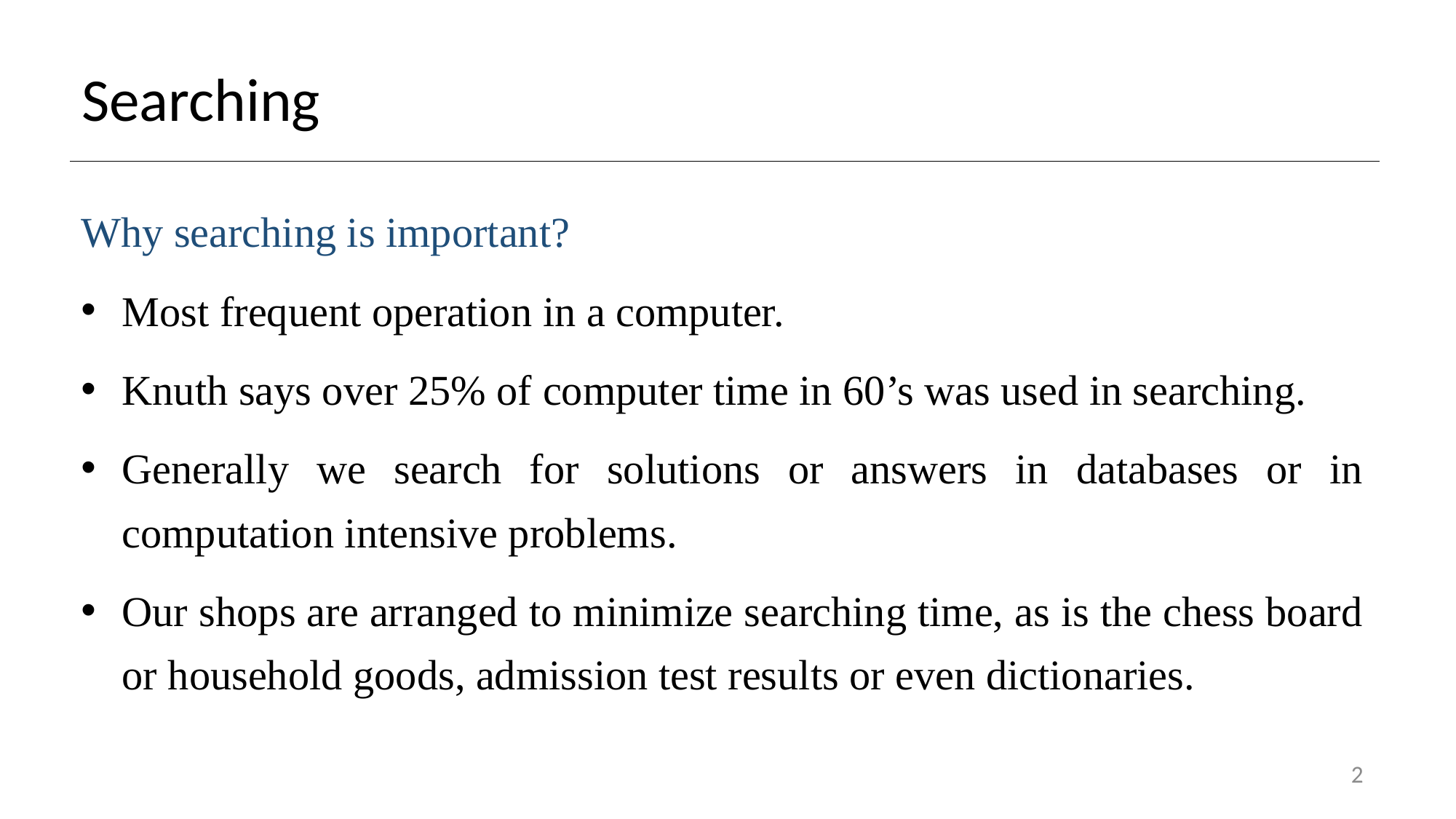

# Searching
Why searching is important?
Most frequent operation in a computer.
Knuth says over 25% of computer time in 60’s was used in searching.
Generally we search for solutions or answers in databases or in computation intensive problems.
Our shops are arranged to minimize searching time, as is the chess board or household goods, admission test results or even dictionaries.

2